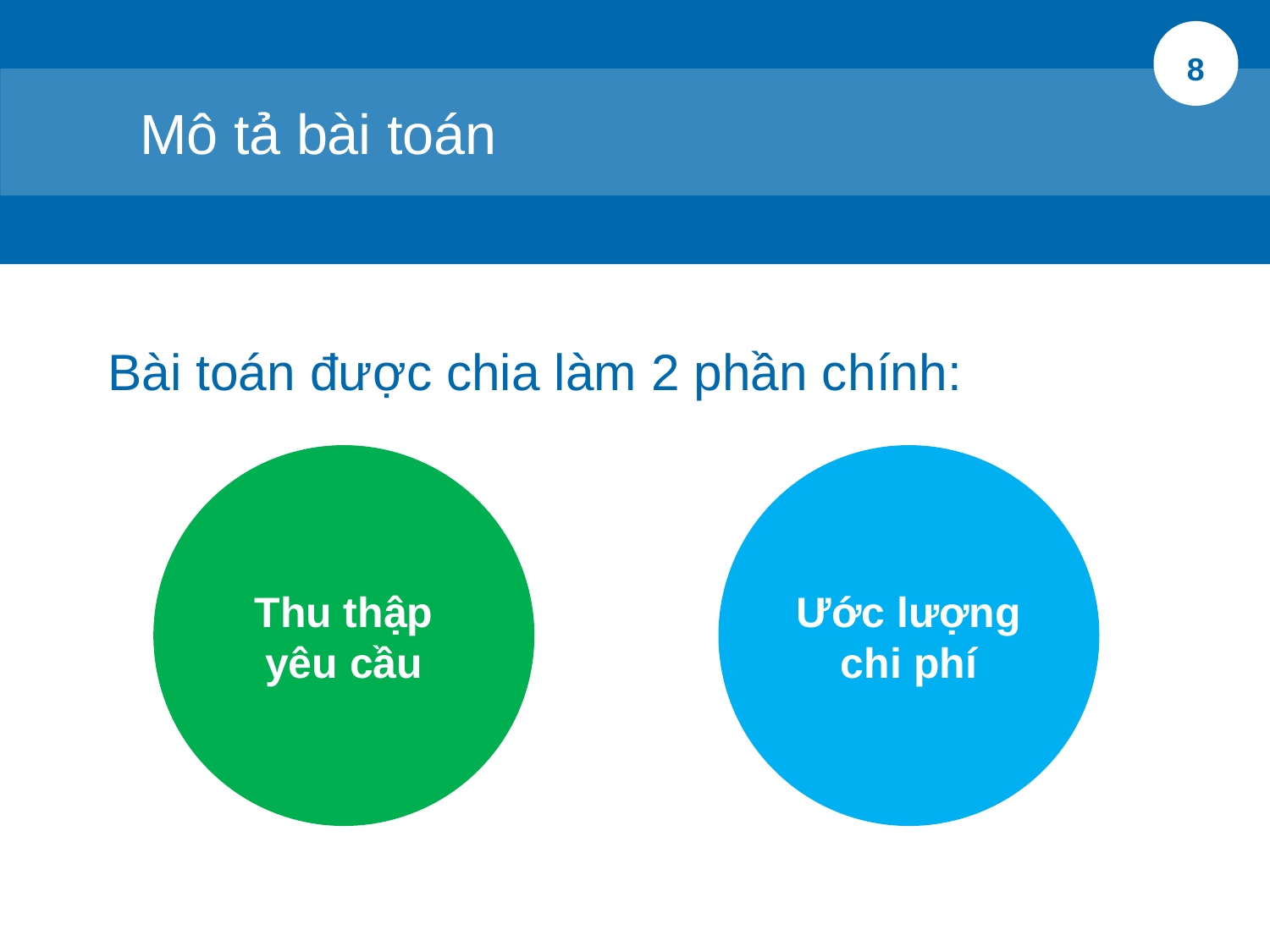

8
	Mô tả bài toán

Bài toán được chia làm 2 phần chính:

Thu thập yêu cầu
Ước lượng chi phí